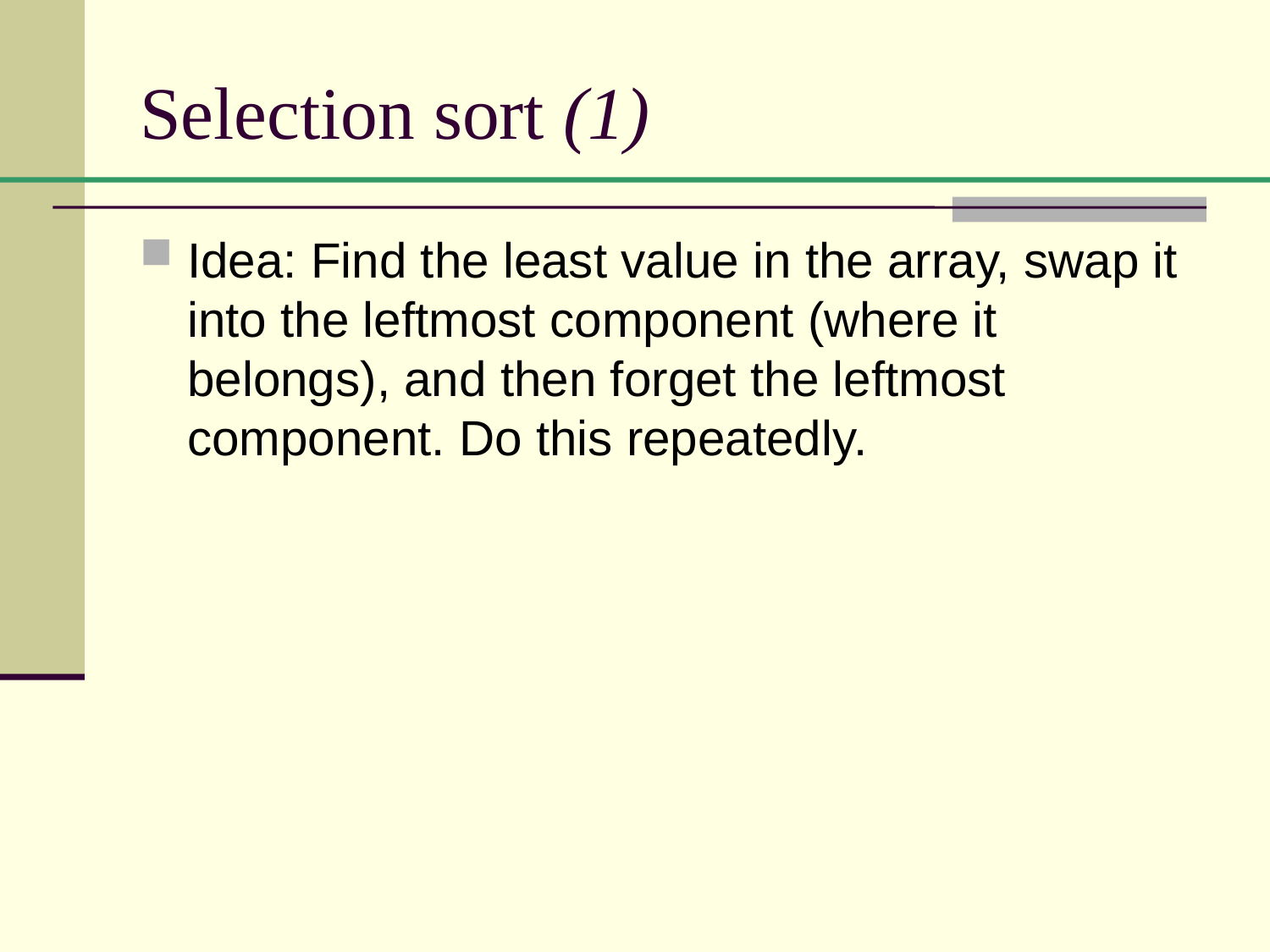

# Selection sort (1)

Idea: Find the least value in the array, swap it into the leftmost component (where it belongs), and then forget the leftmost component. Do this repeatedly.